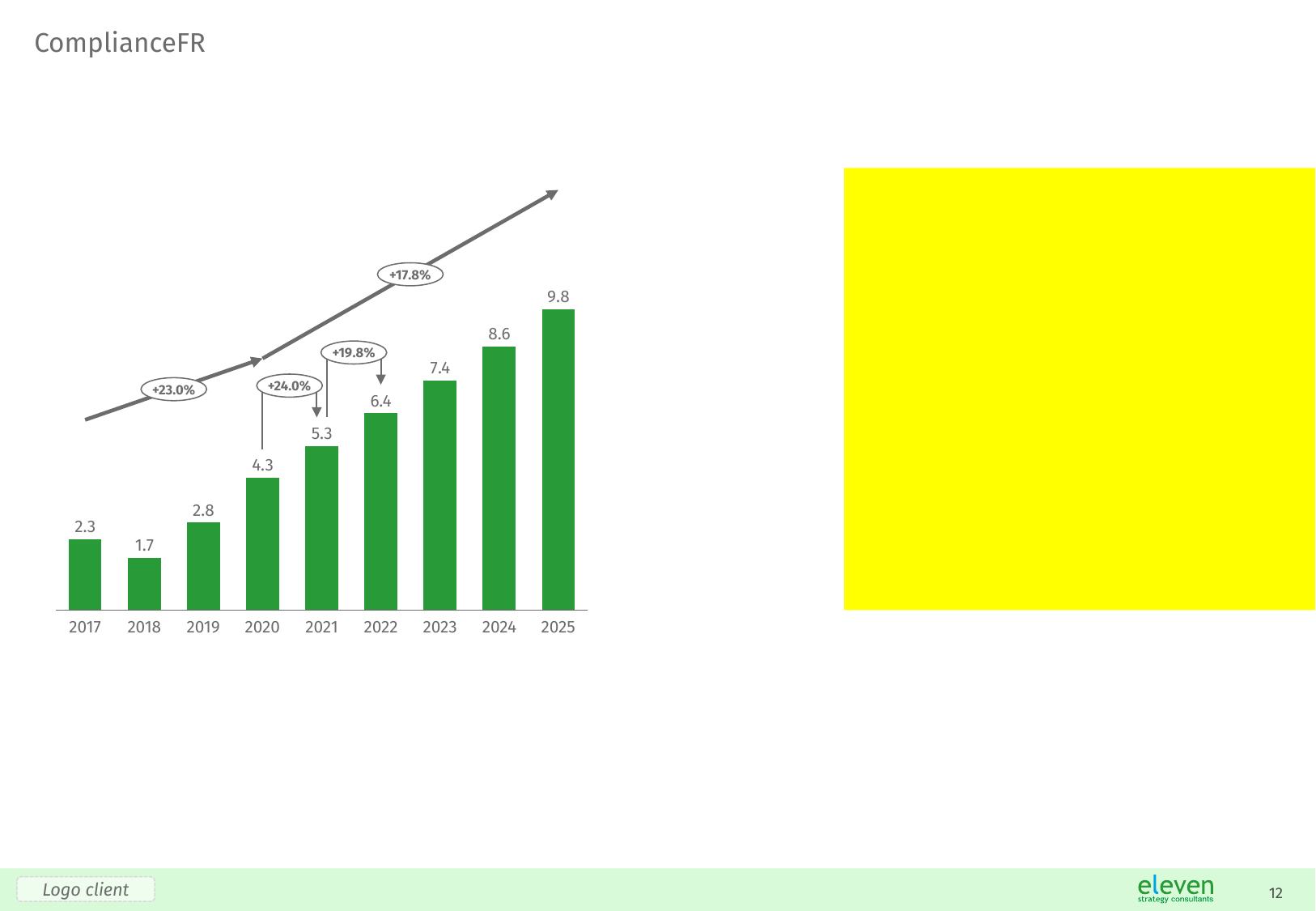

ComplianceFR

+17.8%
9.8

### Chart

| Category |  |
|---|---|
8.6
+19.8%
7.4
+24.0%
+23.0%
6.4
5.3
4.3
2.8
2.3
1.7
2017
2018
2019
2020
2021
2022
2023
2024
2025